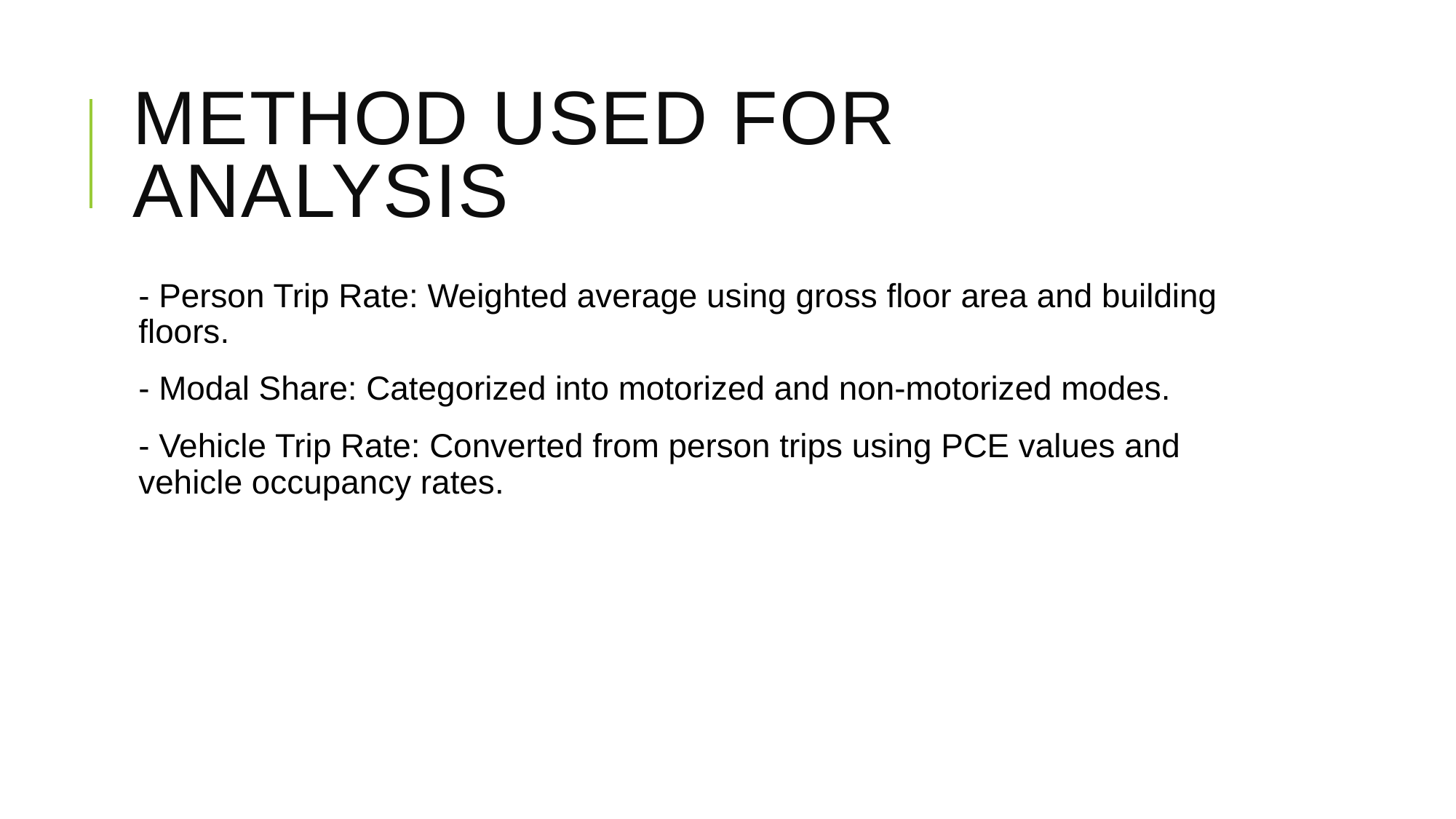

# Method Used for Analysis
- Person Trip Rate: Weighted average using gross floor area and building floors.
- Modal Share: Categorized into motorized and non-motorized modes.
- Vehicle Trip Rate: Converted from person trips using PCE values and vehicle occupancy rates.